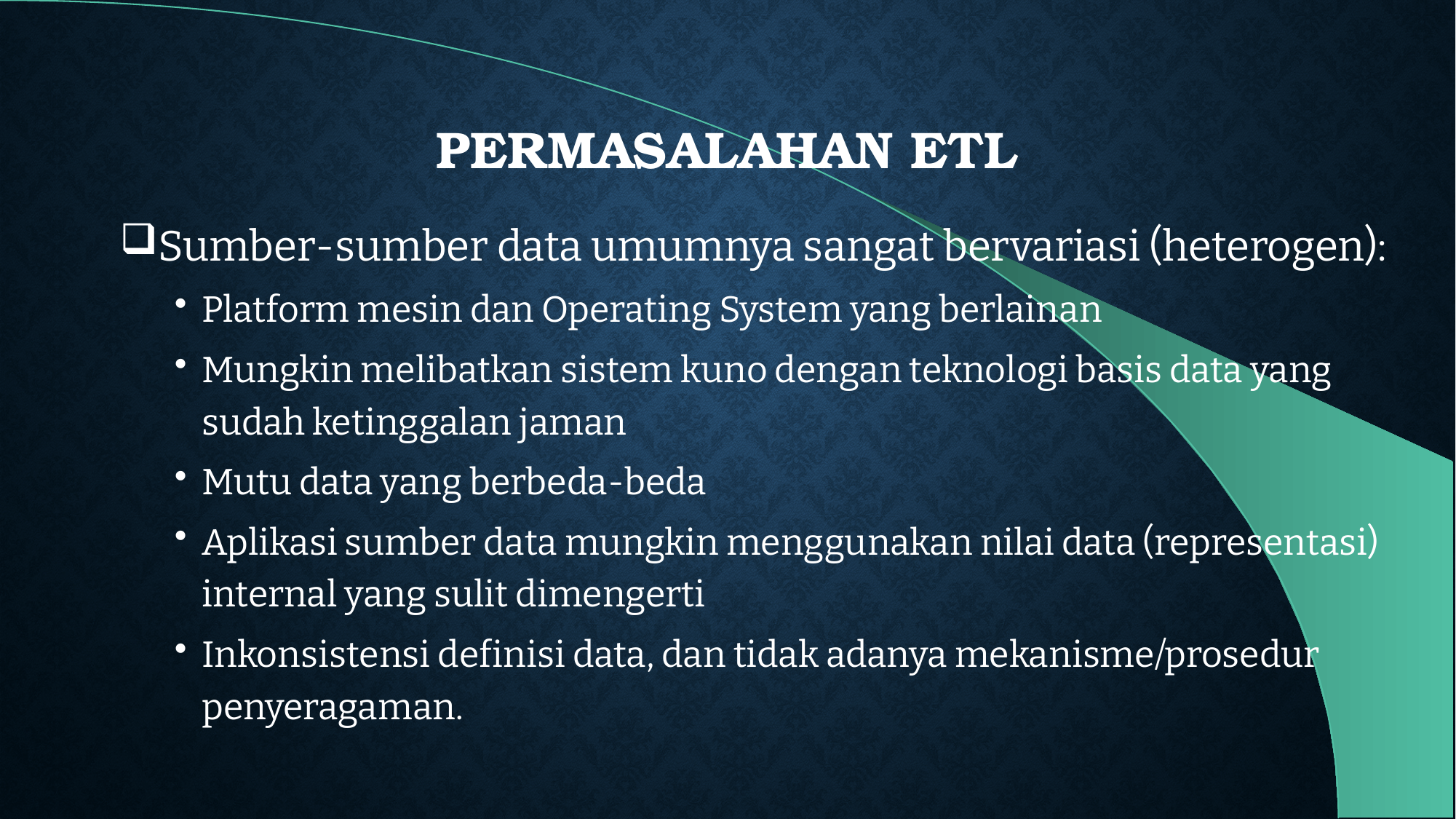

# PERMASALAHAN ETL
Sumber-sumber data umumnya sangat bervariasi (heterogen):
Platform mesin dan Operating System yang berlainan
Mungkin melibatkan sistem kuno dengan teknologi basis data yang sudah ketinggalan jaman
Mutu data yang berbeda-beda
Aplikasi sumber data mungkin menggunakan nilai data (representasi) internal yang sulit dimengerti
Inkonsistensi definisi data, dan tidak adanya mekanisme/prosedur penyeragaman.